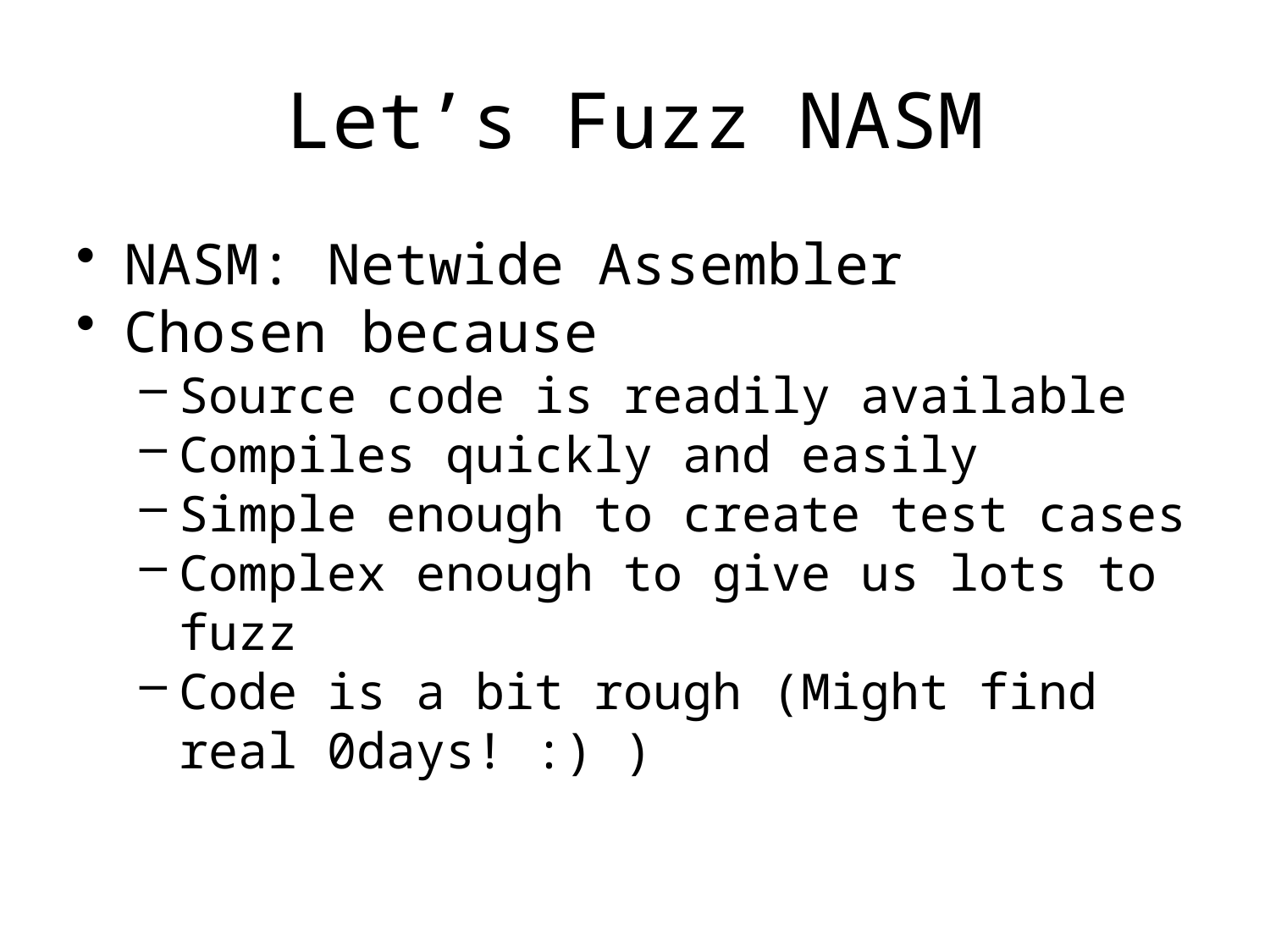

# Let’s Fuzz NASM
NASM: Netwide Assembler
Chosen because
Source code is readily available
Compiles quickly and easily
Simple enough to create test cases
Complex enough to give us lots to fuzz
Code is a bit rough (Might find real 0days! :) )